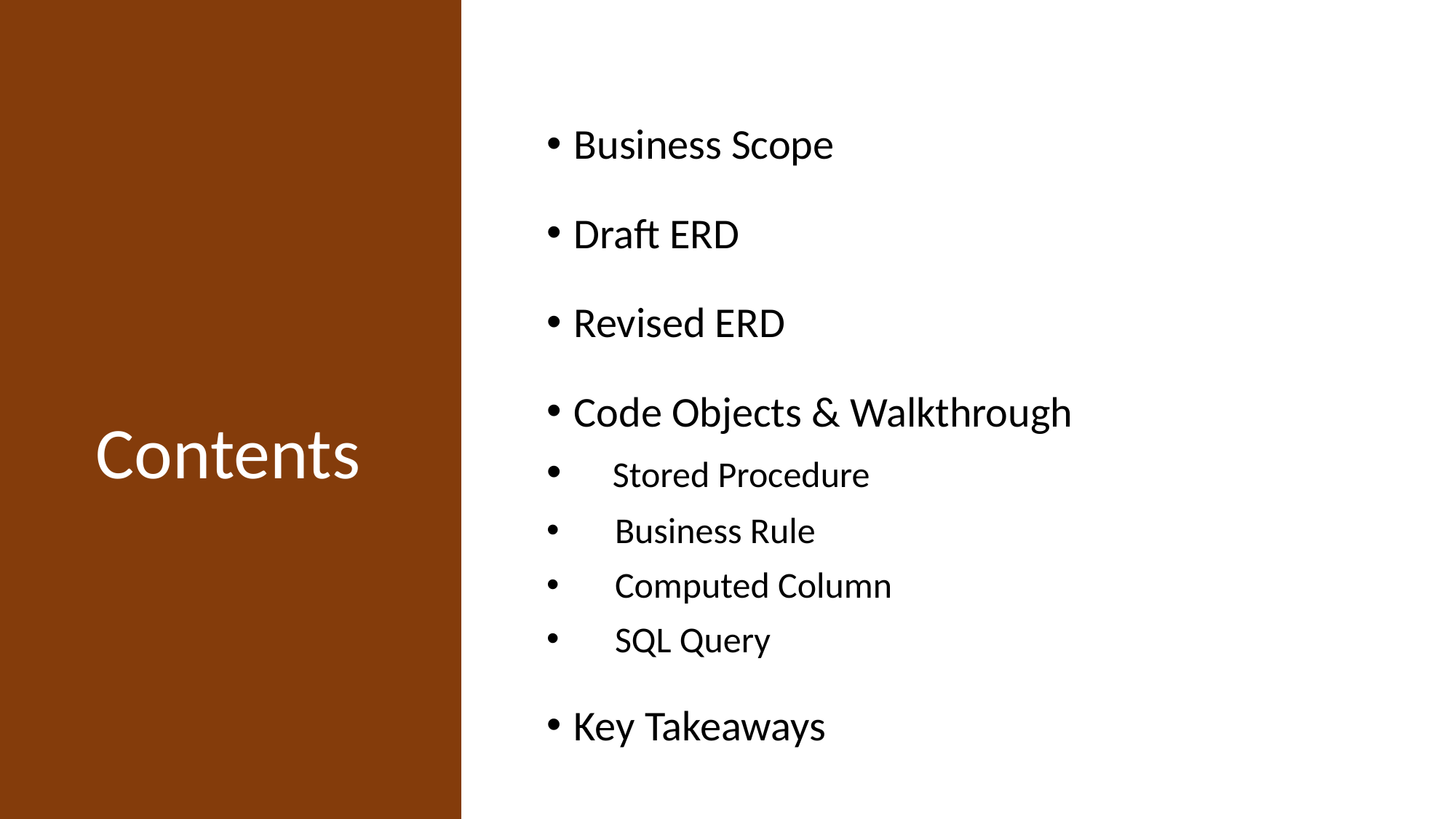

Business Scope

Draft ERD

Revised ERD

Code Objects & Walkthrough
    Stored Procedure
     Business Rule
     Computed Column
     SQL Query

Key Takeaways

# Contents